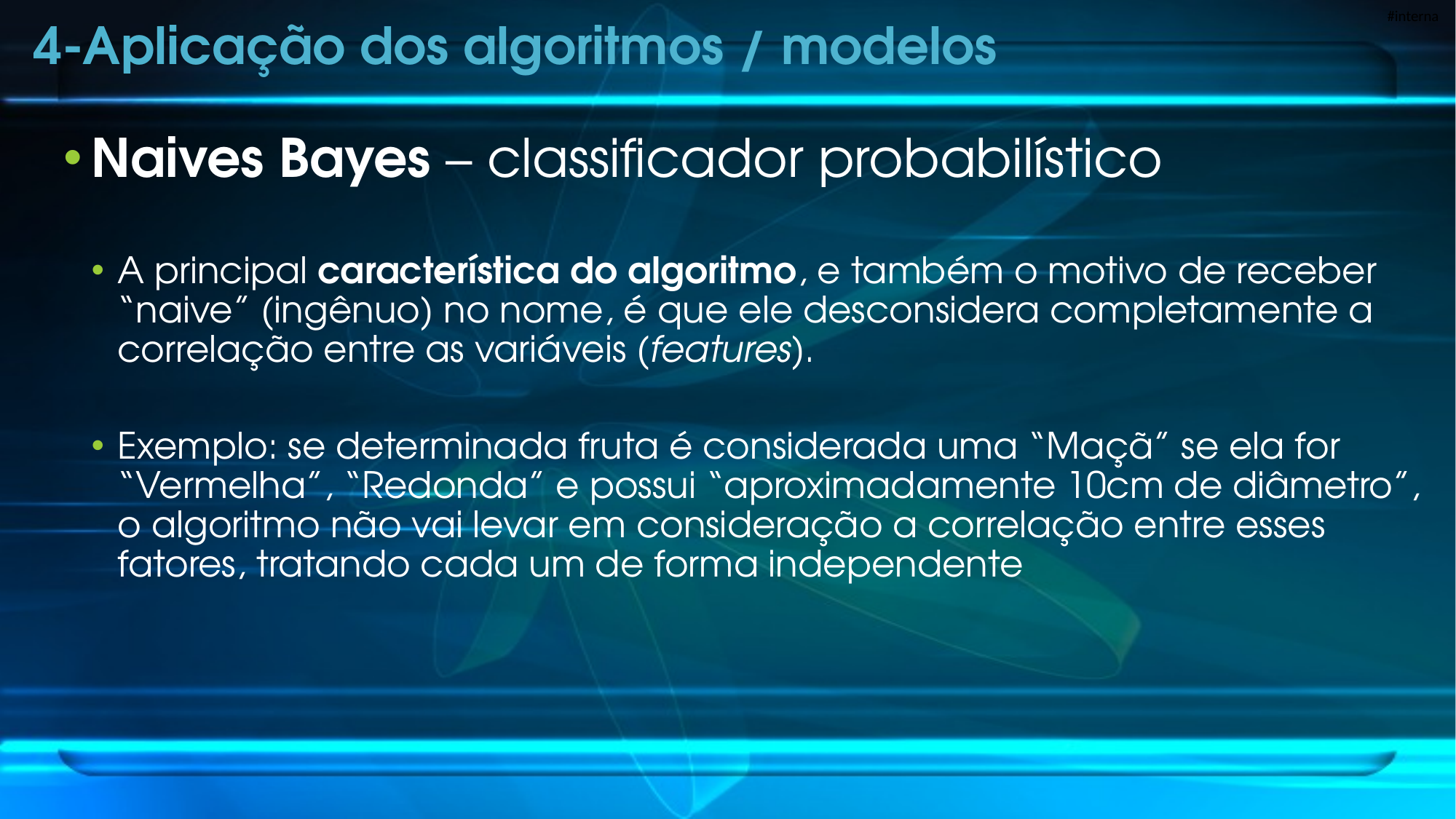

# 4-Aplicação dos algoritmos / modelos
Naives Bayes – classificador probabilístico

A principal característica do algoritmo, e também o motivo de receber “naive” (ingênuo) no nome, é que ele desconsidera completamente a correlação entre as variáveis (features).

Exemplo: se determinada fruta é considerada uma “Maçã” se ela for “Vermelha”, “Redonda” e possui “aproximadamente 10cm de diâmetro”, o algoritmo não vai levar em consideração a correlação entre esses fatores, tratando cada um de forma independente